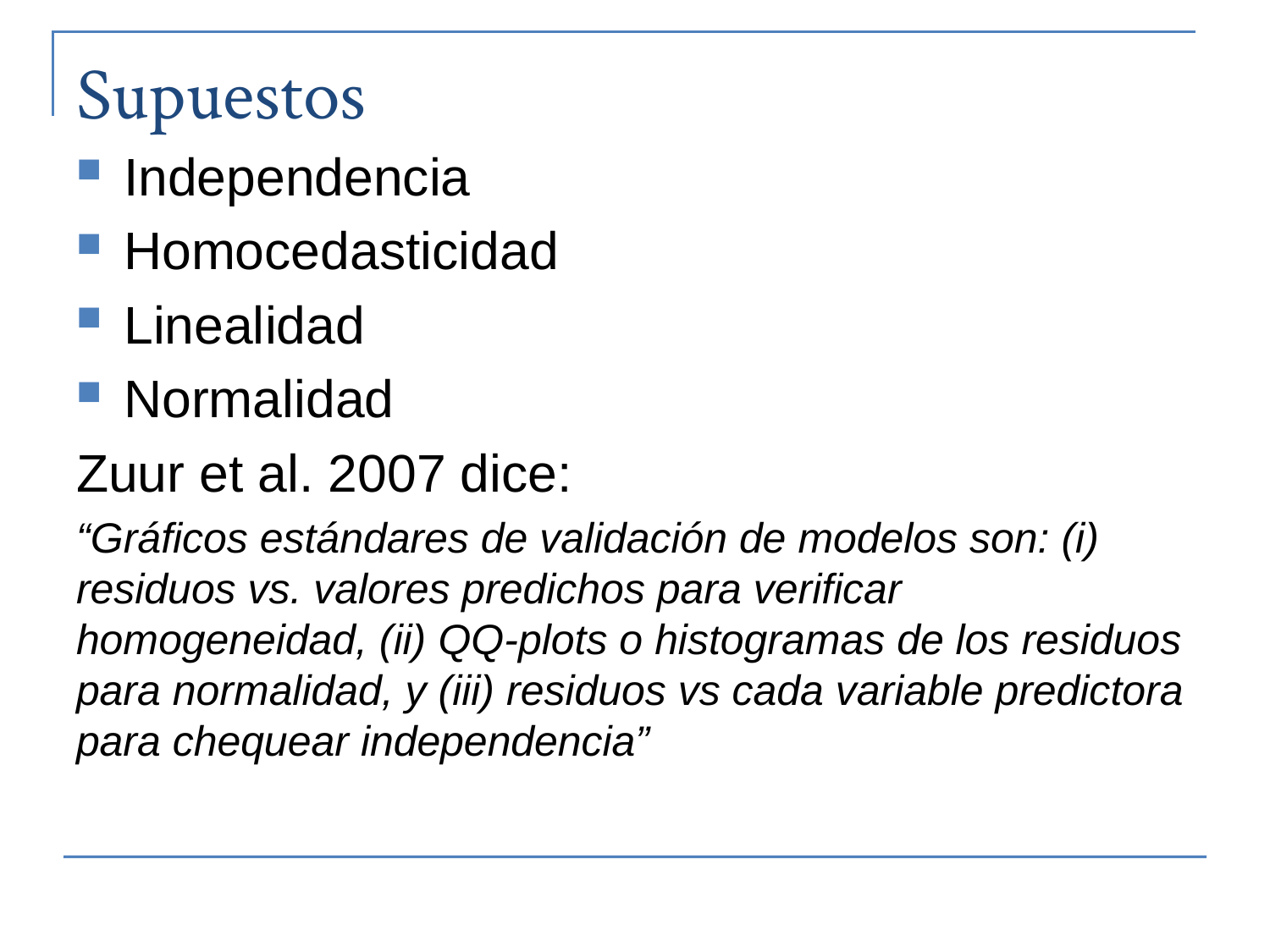

# Supuestos
Independencia
Homocedasticidad
Linealidad
Normalidad
Zuur et al. 2007 dice:
“Gráficos estándares de validación de modelos son: (i) residuos vs. valores predichos para verificar homogeneidad, (ii) QQ-plots o histogramas de los residuos para normalidad, y (iii) residuos vs cada variable predictora para chequear independencia”